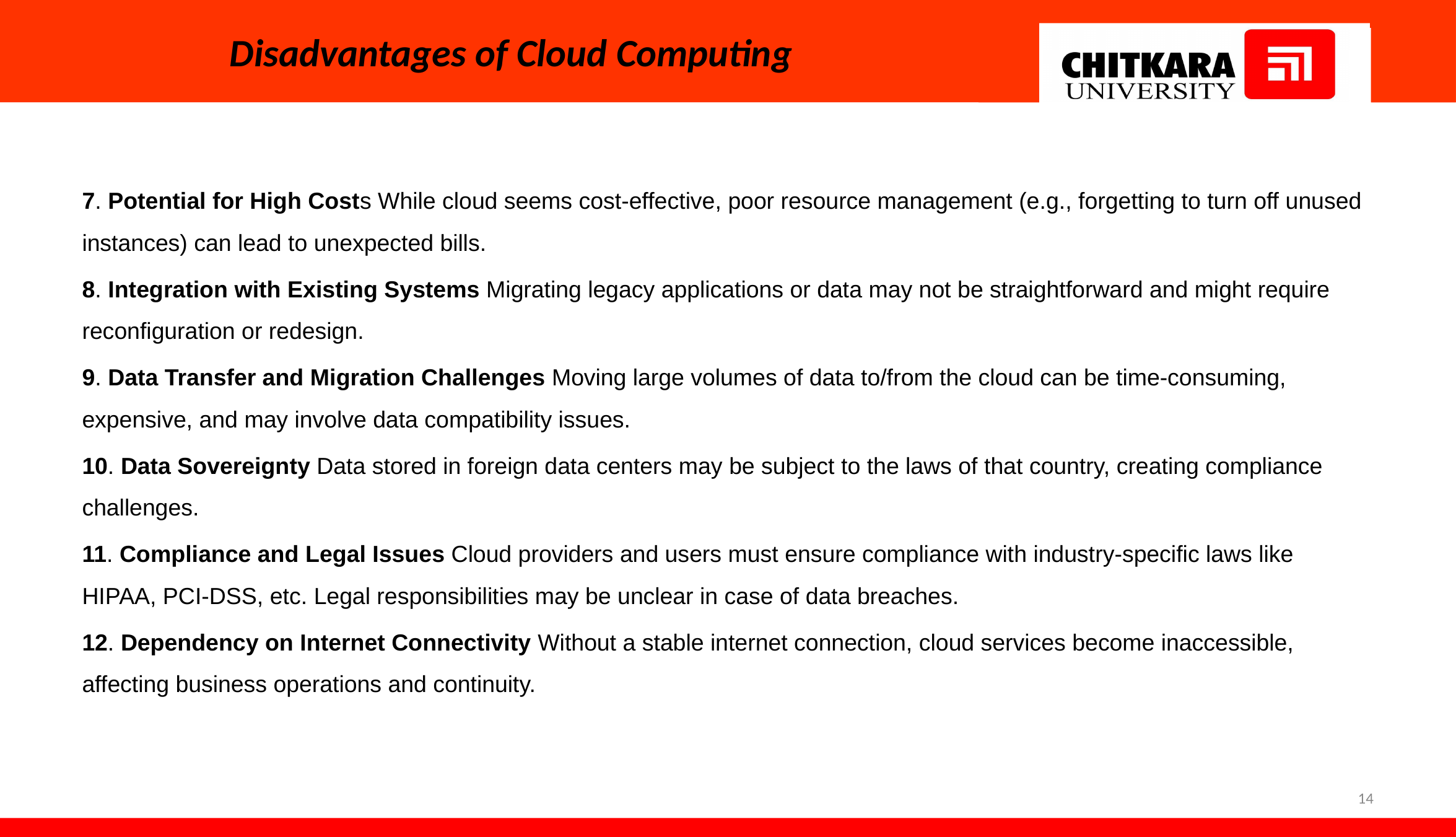

# Disadvantages of Cloud Computing
7. Potential for High Costs While cloud seems cost-effective, poor resource management (e.g., forgetting to turn off unused instances) can lead to unexpected bills.
8. Integration with Existing Systems Migrating legacy applications or data may not be straightforward and might require reconfiguration or redesign.
9. Data Transfer and Migration Challenges Moving large volumes of data to/from the cloud can be time-consuming, expensive, and may involve data compatibility issues.
10. Data Sovereignty Data stored in foreign data centers may be subject to the laws of that country, creating compliance challenges.
11. Compliance and Legal Issues Cloud providers and users must ensure compliance with industry-specific laws like HIPAA, PCI-DSS, etc. Legal responsibilities may be unclear in case of data breaches.
12. Dependency on Internet Connectivity Without a stable internet connection, cloud services become inaccessible, affecting business operations and continuity.
14